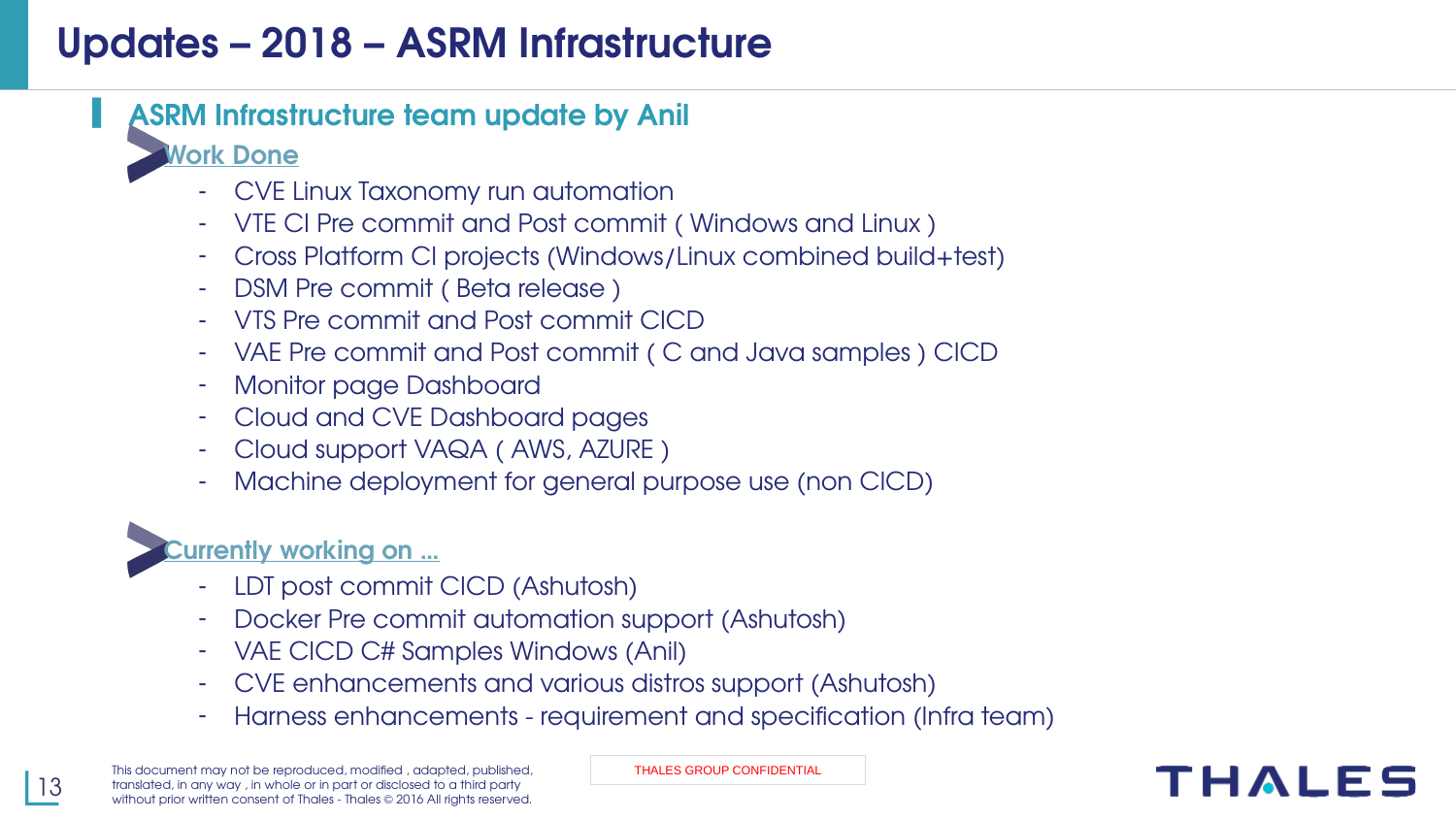

# Updates – 2018 – ASRM Infrastructure
ASRM Infrastructure team update by Anil
Work Done
CVE Linux Taxonomy run automation
VTE CI Pre commit and Post commit ( Windows and Linux )
Cross Platform CI projects (Windows/Linux combined build+test)
DSM Pre commit ( Beta release )
VTS Pre commit and Post commit CICD
VAE Pre commit and Post commit ( C and Java samples ) CICD
Monitor page Dashboard
Cloud and CVE Dashboard pages
Cloud support VAQA ( AWS, AZURE )
Machine deployment for general purpose use (non CICD)

Currently working on …
LDT post commit CICD (Ashutosh)
Docker Pre commit automation support (Ashutosh)
VAE CICD C# Samples Windows (Anil)
CVE enhancements and various distros support (Ashutosh)
Harness enhancements - requirement and specification (Infra team)